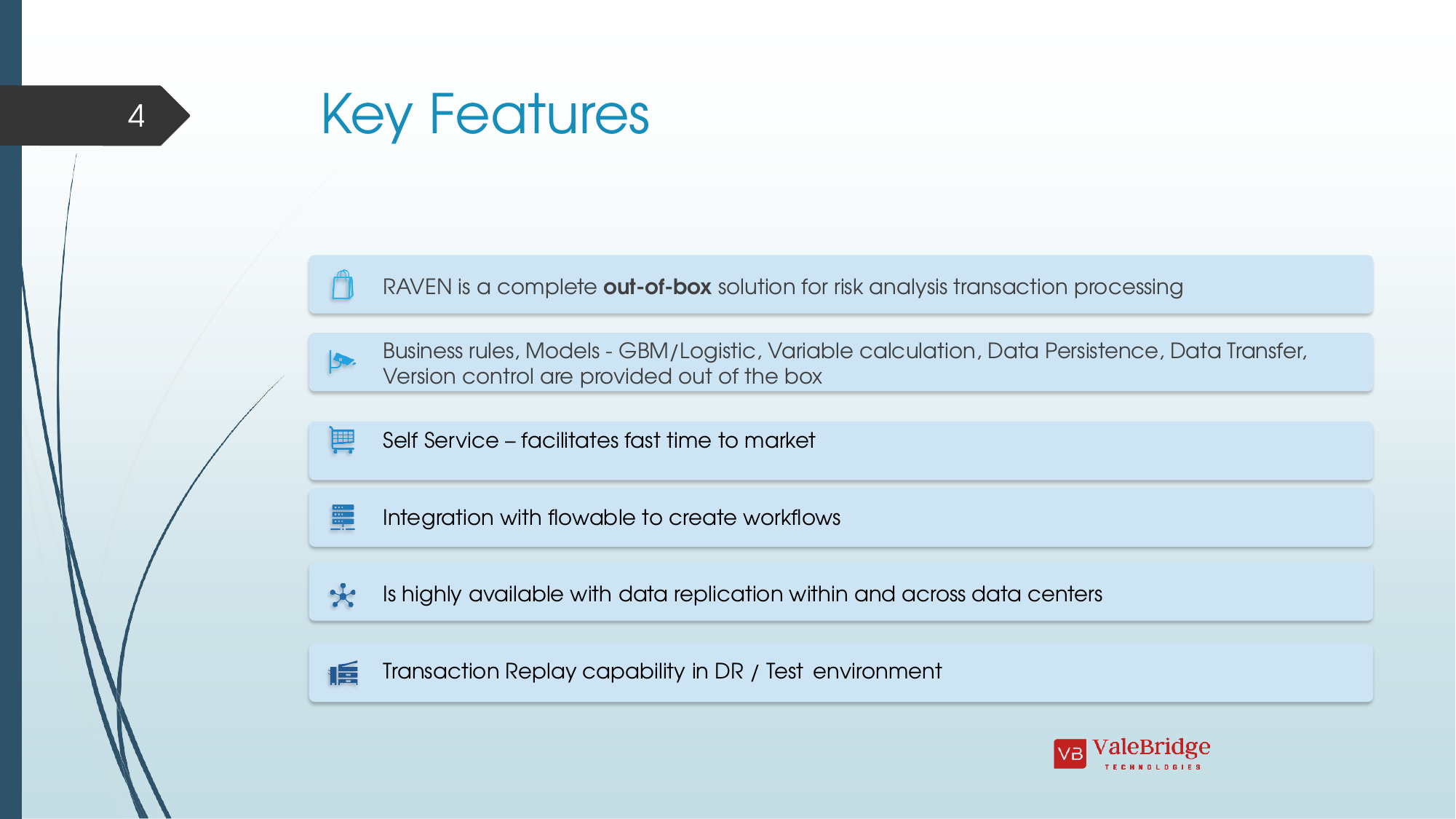

# Key Features
4

RAVEN is a complete out-of-box solution for risk analysis transaction processing

Business rules, Models - GBM/Logistic, Variable calculation, Data Persistence, Data Transfer,  Version control are provided out of the box

Self Service – facilitates fast time to market

Integration with flowable to create workflows

Is highly available with data replication within and across data centers

Transaction Replay capability in DR / Test environment